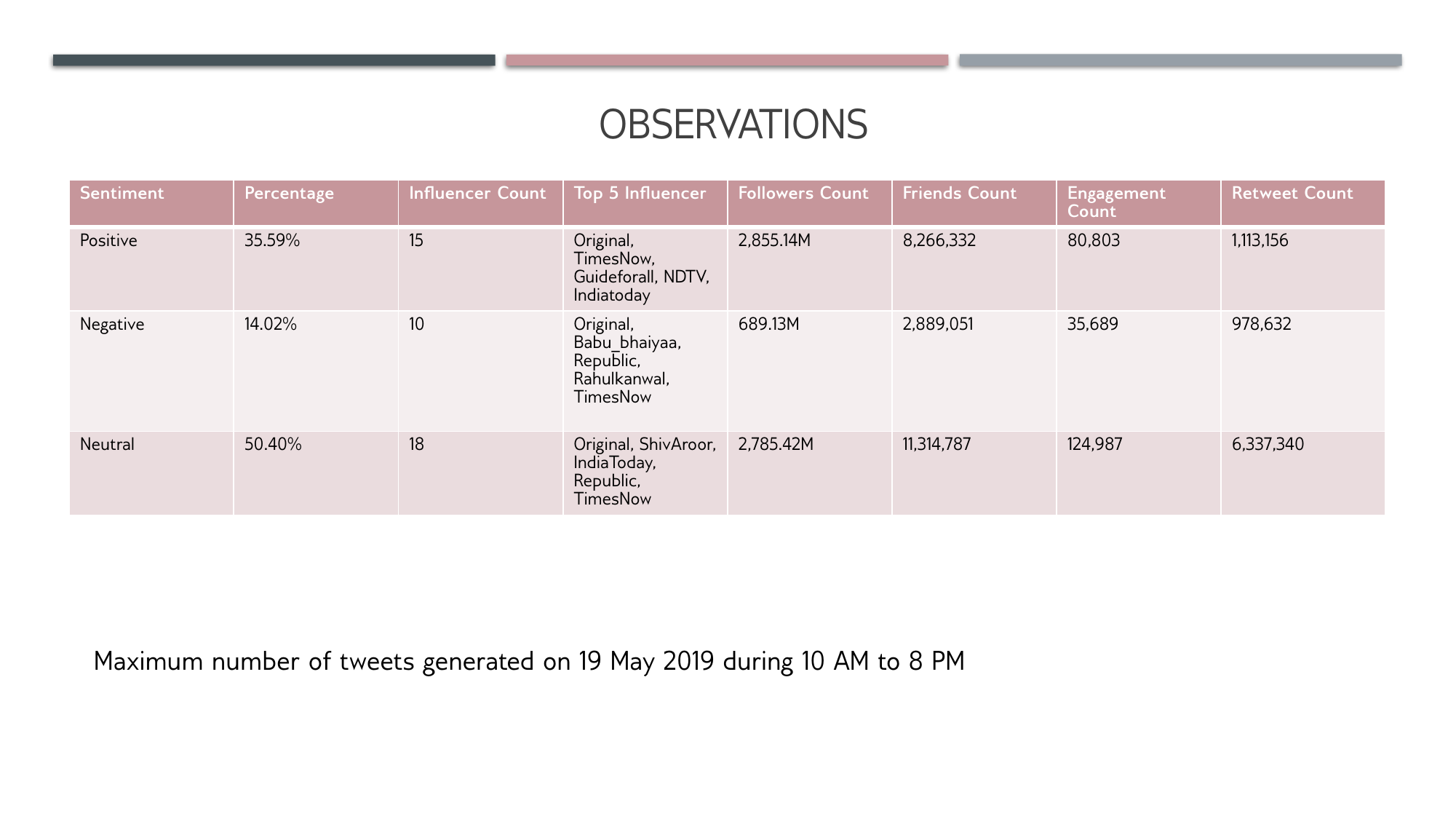

# Observations
| Sentiment | Percentage | Influencer Count | Top 5 Influencer | Followers Count | Friends Count | Engagement Count | Retweet Count |
| --- | --- | --- | --- | --- | --- | --- | --- |
| Positive | 35.59% | 15 | Original, TimesNow, Guideforall, NDTV, Indiatoday | 2,855.14M | 8,266,332 | 80,803 | 1,113,156 |
| Negative | 14.02% | 10 | Original, Babu\_bhaiyaa, Republic, Rahulkanwal, TimesNow | 689.13M | 2,889,051 | 35,689 | 978,632 |
| Neutral | 50.40% | 18 | Original, ShivAroor, IndiaToday, Republic, TimesNow | 2,785.42M | 11,314,787 | 124,987 | 6,337,340 |
Maximum number of tweets generated on 19 May 2019 during 10 AM to 8 PM